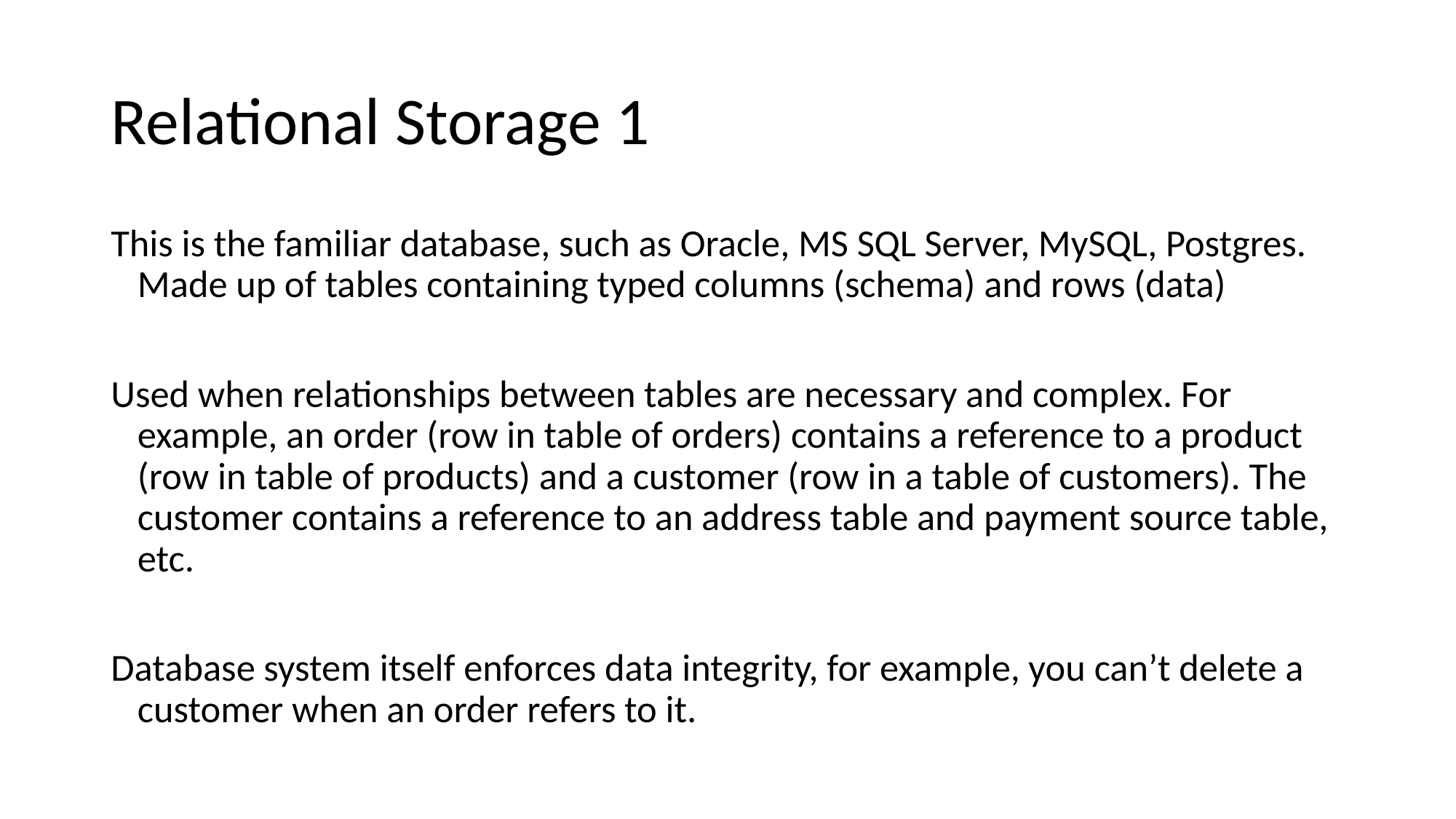

# Relational Storage 1
This is the familiar database, such as Oracle, MS SQL Server, MySQL, Postgres. Made up of tables containing typed columns (schema) and rows (data)

Used when relationships between tables are necessary and complex. For example, an order (row in table of orders) contains a reference to a product (row in table of products) and a customer (row in a table of customers). The customer contains a reference to an address table and payment source table, etc.

Database system itself enforces data integrity, for example, you can’t delete a customer when an order refers to it.